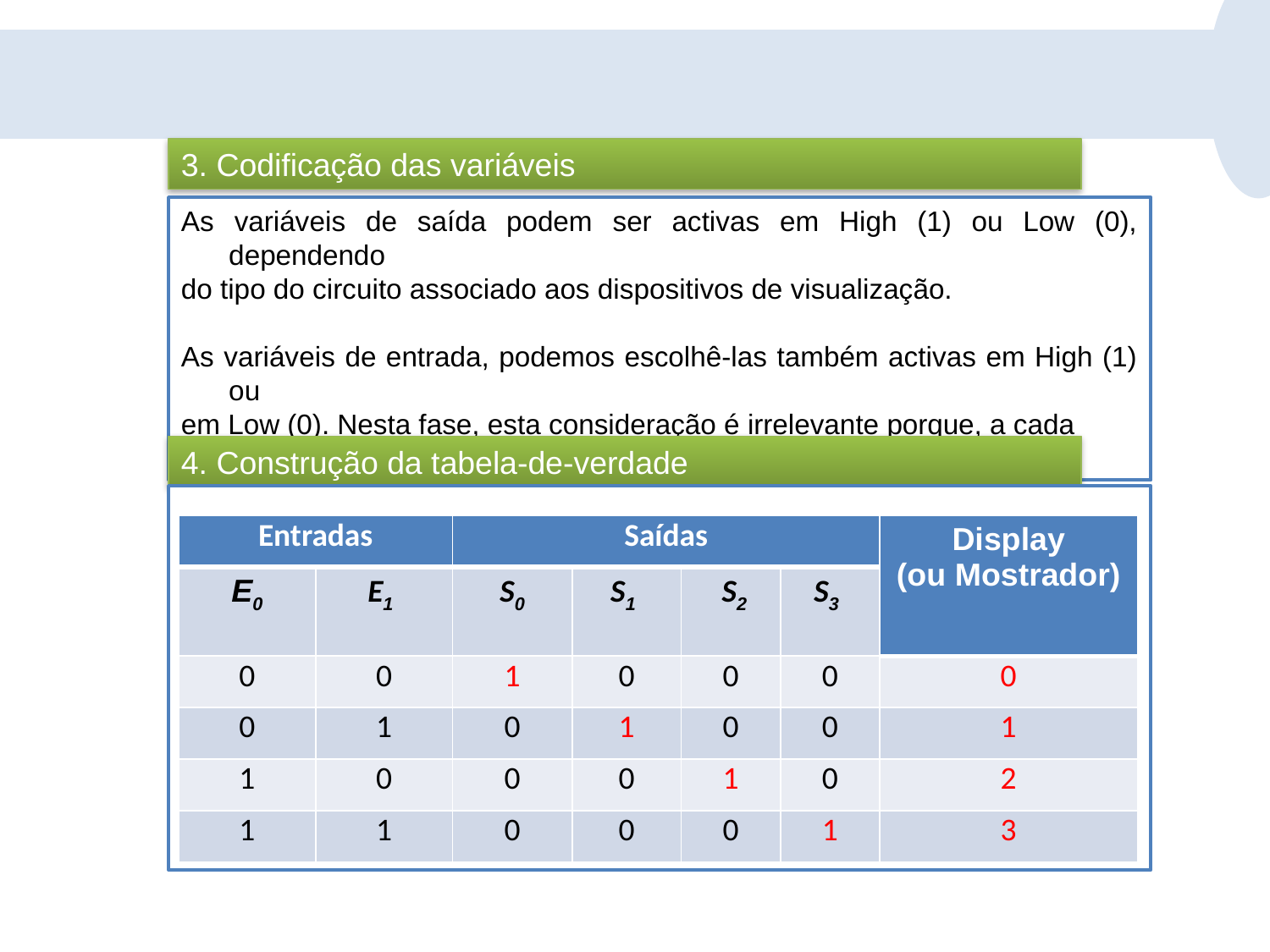

3. Codificação das variáveis

As variáveis de saída podem ser activas em High (1) ou Low (0), dependendo
do tipo do circuito associado aos dispositivos de visualização.

As variáveis de entrada, podemos escolhê-las também activas em High (1) ou
em Low (0). Nesta fase, esta consideração é irrelevante porque, a cada
variável é associada uma combinação de bits.
4. Construção da tabela-de-verdade

| Entradas |  | Saídas |  |  |  | Display (ou Mostrador) |
| --- | --- | --- | --- | --- | --- | --- |
| E0 | E1 | S0 | S1 | S2 | S3 |  |
| 0 | 0 | 1 | 0 | 0 | 0 | 0 |
| 0 | 1 | 0 | 1 | 0 | 0 | 1 |
| 1 | 0 | 0 | 0 | 1 | 0 | 2 |
| 1 | 1 | 0 | 0 | 0 | 1 | 3 |